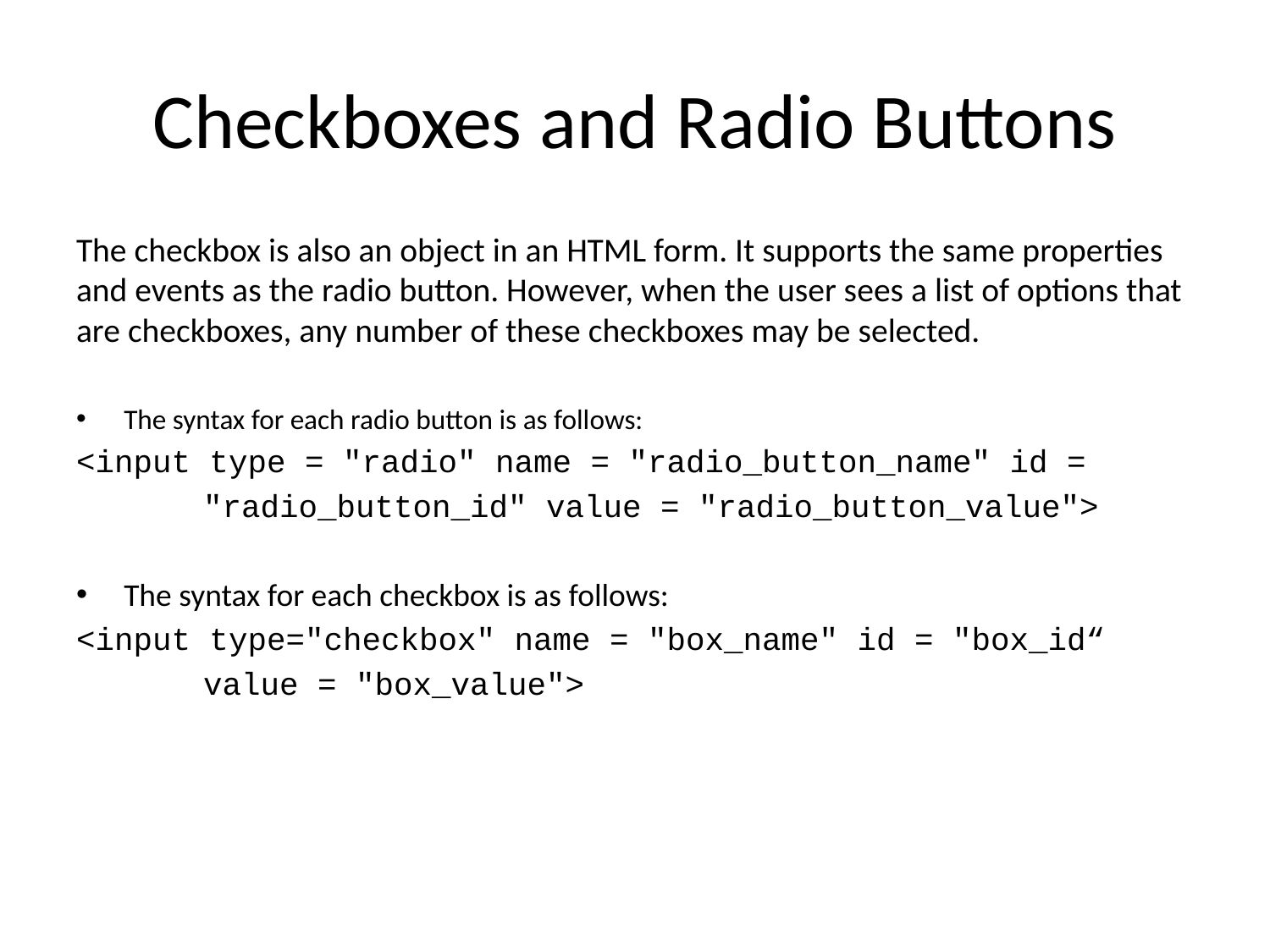

# Checkboxes and Radio Buttons
The checkbox is also an object in an HTML form. It supports the same properties and events as the radio button. However, when the user sees a list of options that are checkboxes, any number of these checkboxes may be selected.

The syntax for each radio button is as follows:
<input type = "radio" name = "radio_button_name" id =
	"radio_button_id" value = "radio_button_value">

The syntax for each checkbox is as follows:
<input type="checkbox" name = "box_name" id = "box_id“
	value = "box_value">